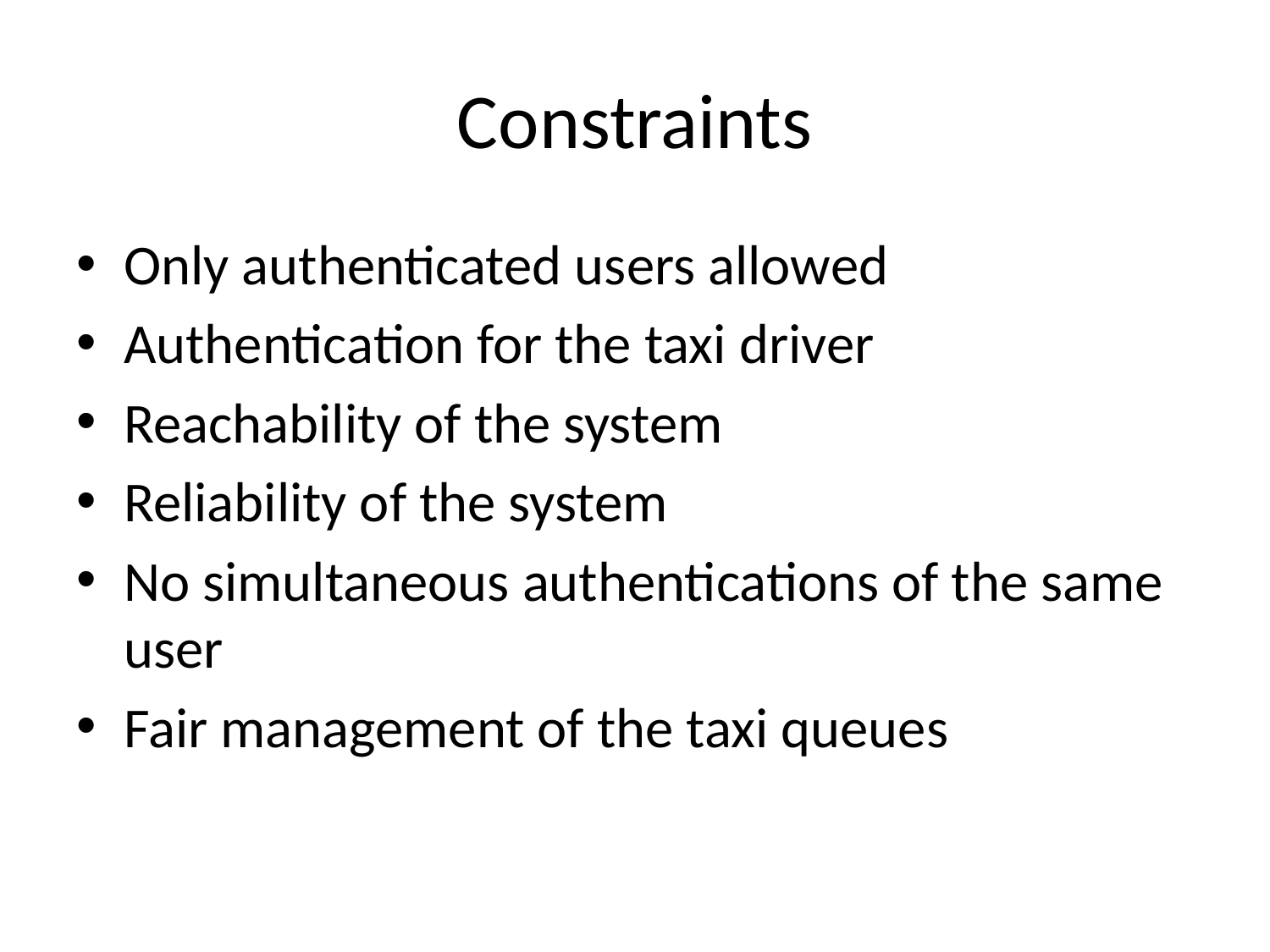

# Constraints
Only authenticated users allowed
Authentication for the taxi driver
Reachability of the system
Reliability of the system
No simultaneous authentications of the same user
Fair management of the taxi queues